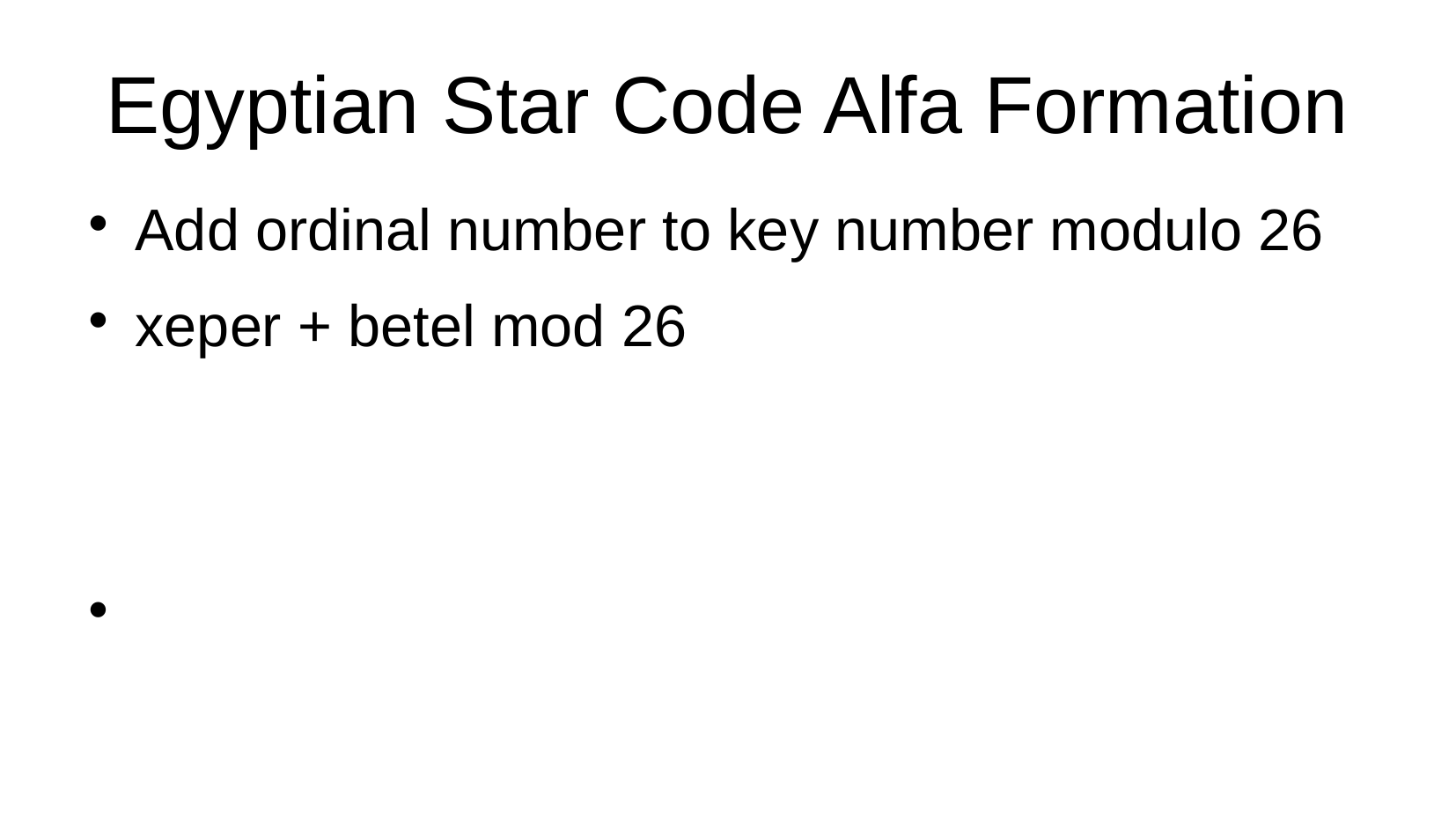

Egyptian Star Code Alfa Formation
Add ordinal number to key number modulo 26
xeper + betel mod 26